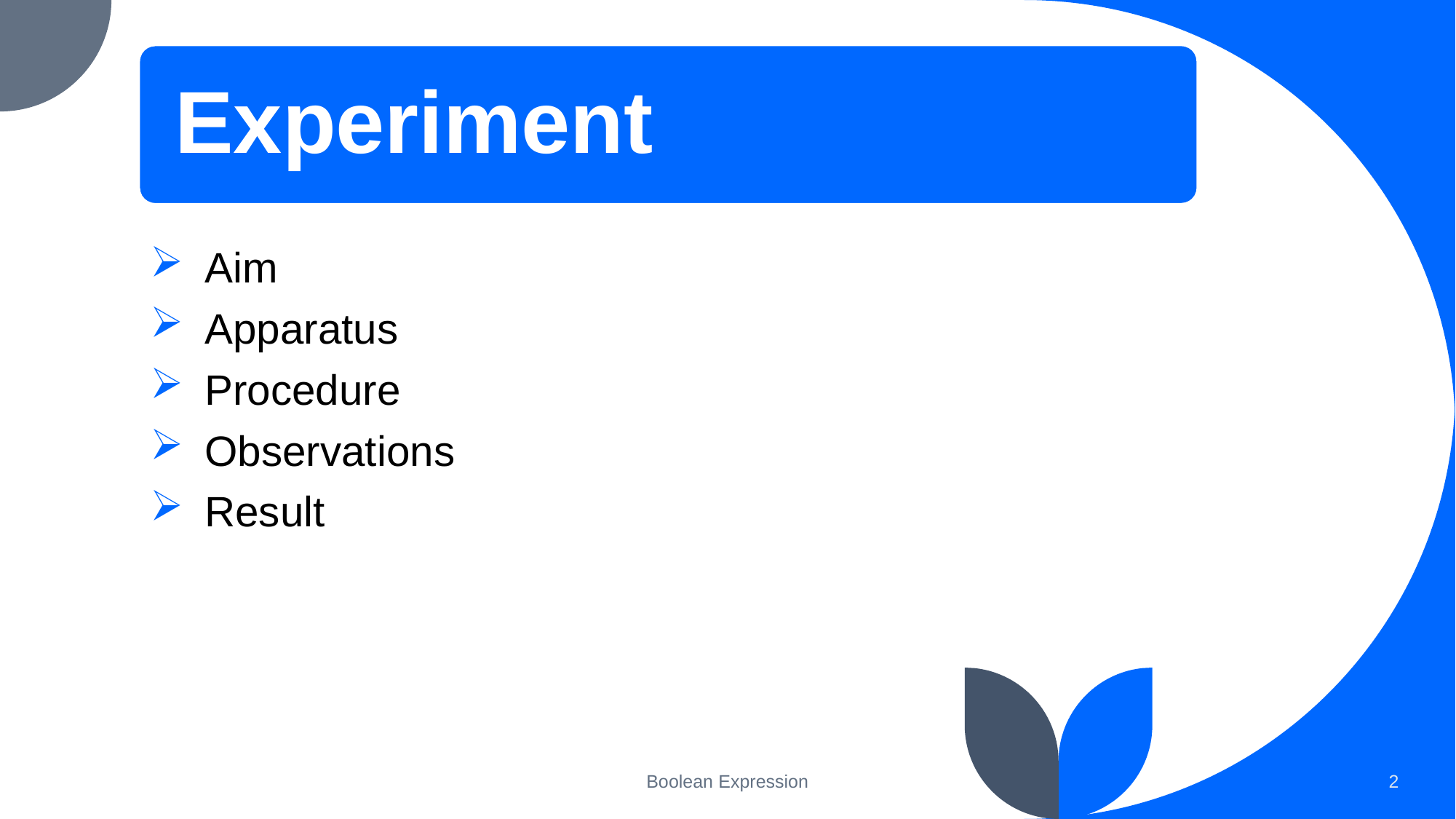

Experiment
Aim
Apparatus
Procedure
Observations
Result
Boolean Expression
2